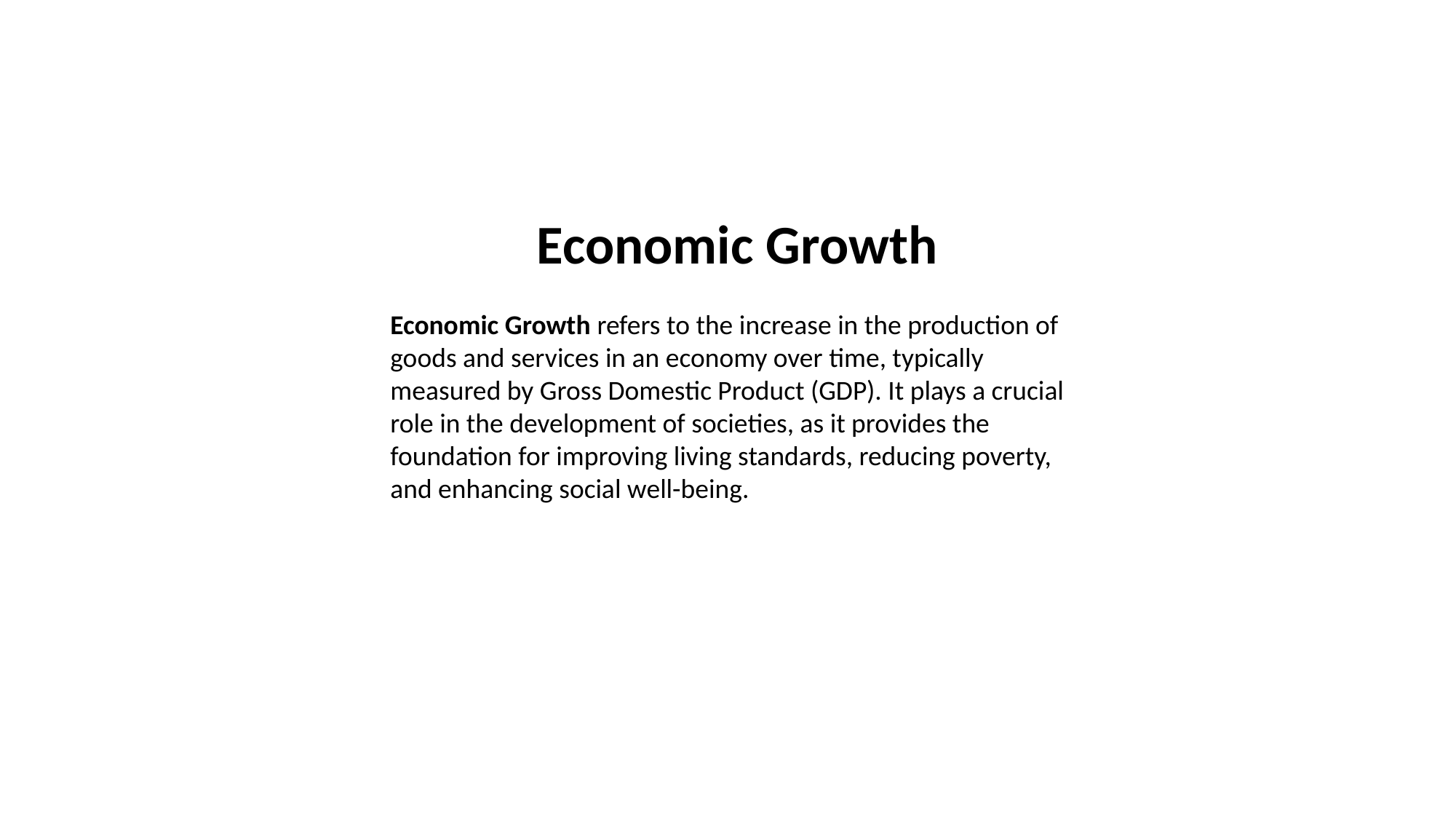

Economic Growth

Economic Growth refers to the increase in the production of goods and services in an economy over time, typically measured by Gross Domestic Product (GDP). It plays a crucial role in the development of societies, as it provides the foundation for improving living standards, reducing poverty, and enhancing social well-being.